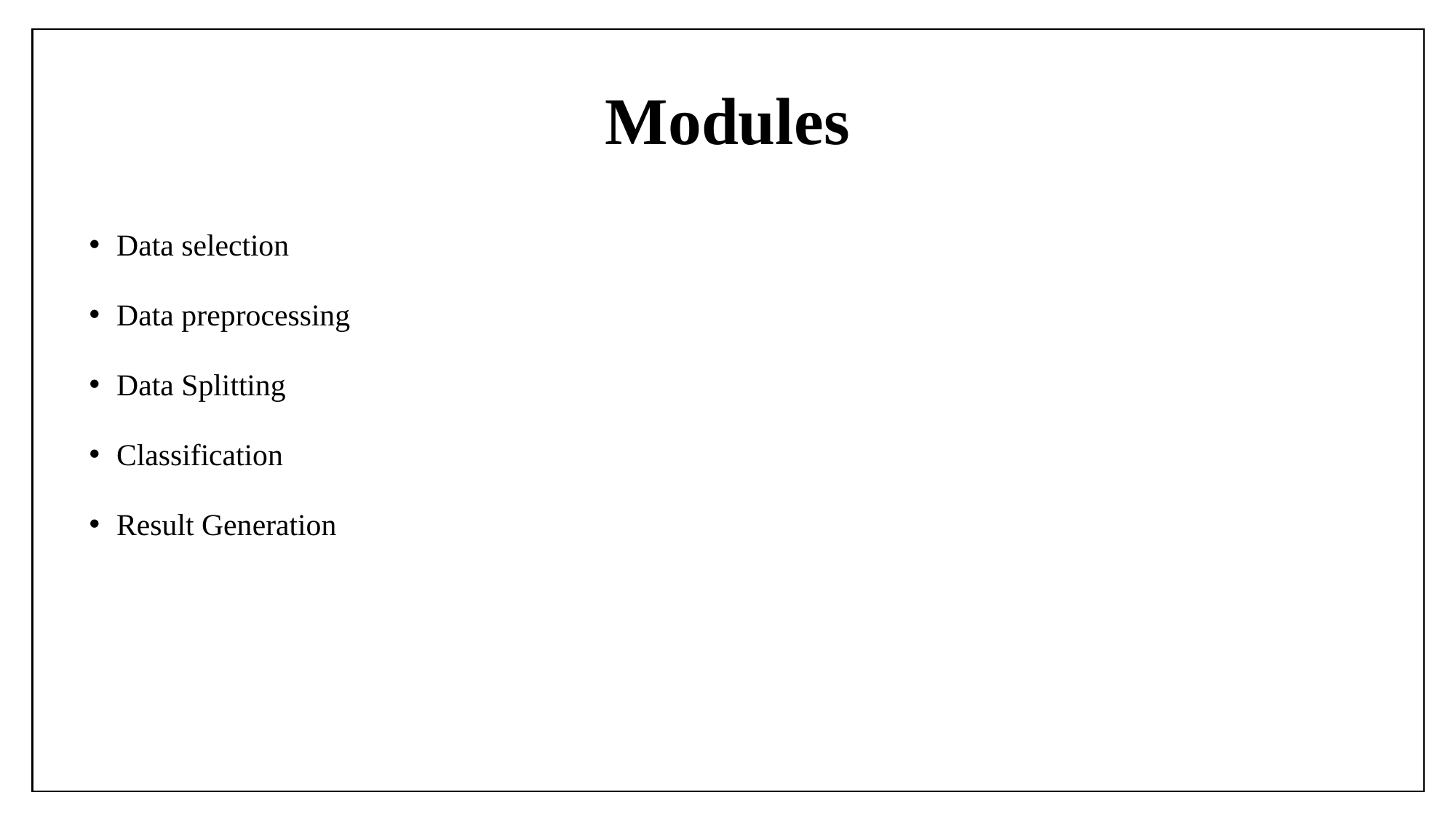

# Modules
Data selection
Data preprocessing
Data Splitting
Classification
Result Generation